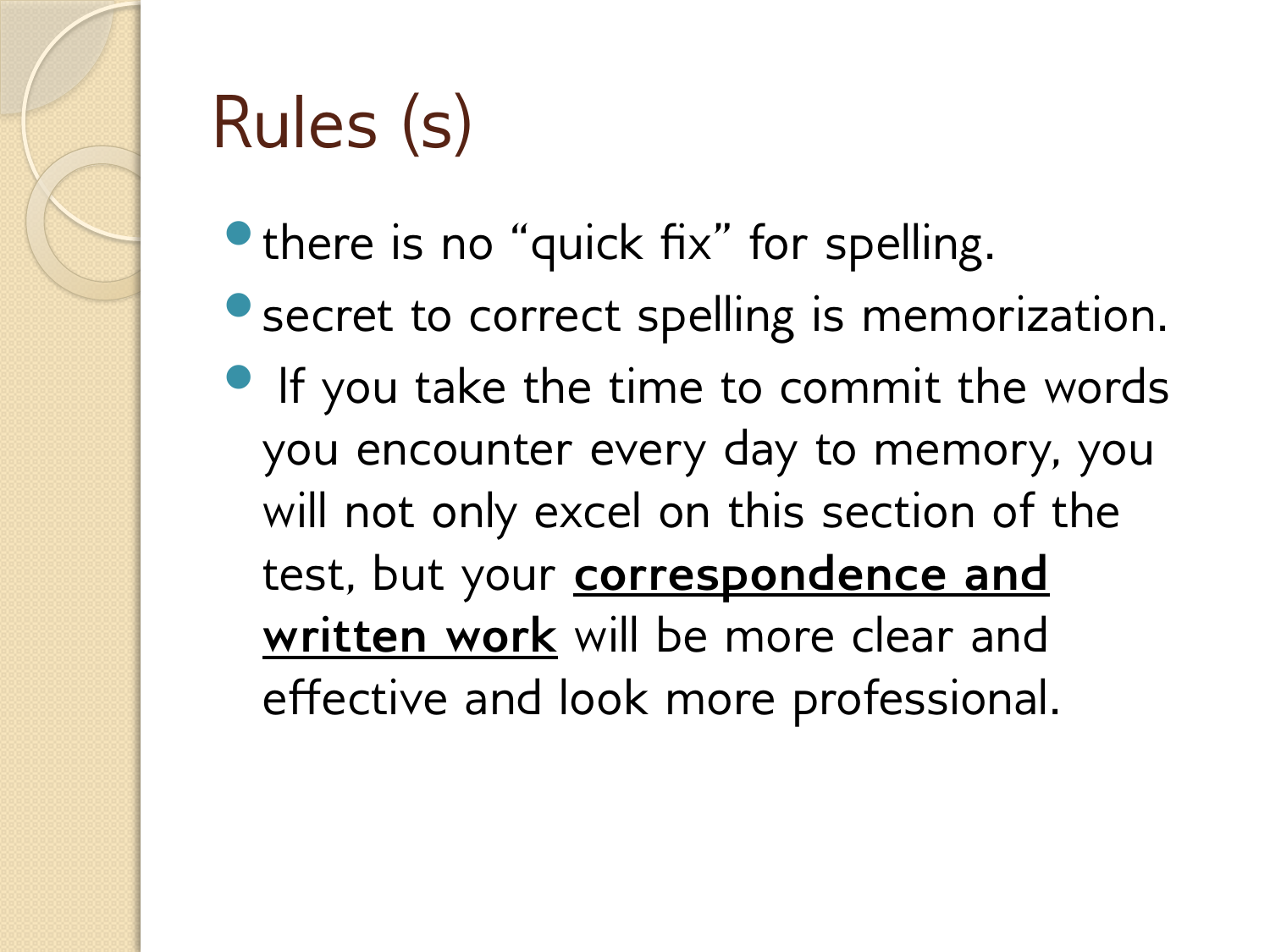

# Rules (s)
there is no “quick fix” for spelling.
secret to correct spelling is memorization.
 If you take the time to commit the words you encounter every day to memory, you will not only excel on this section of the test, but your correspondence and written work will be more clear and effective and look more professional.